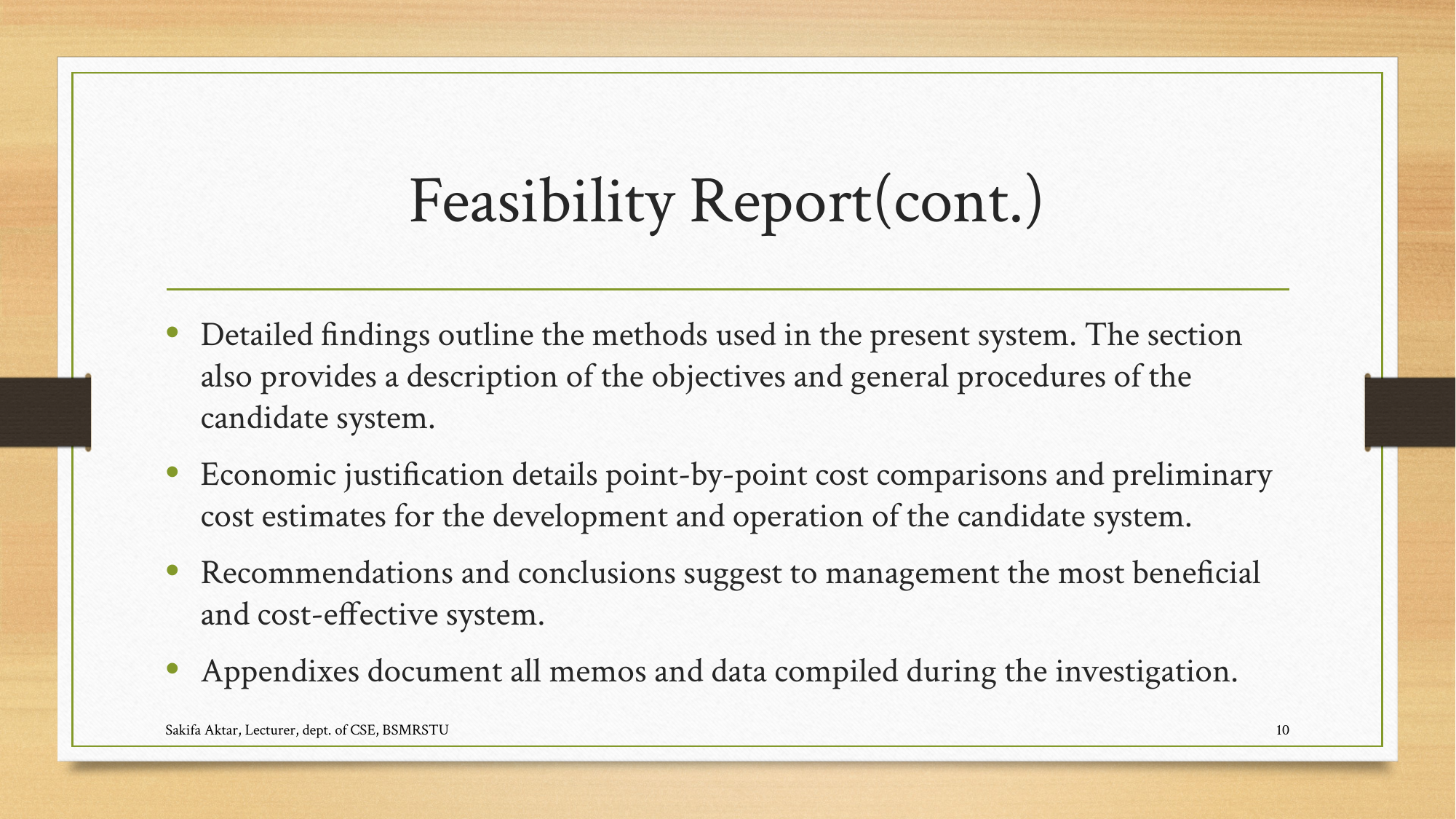

# Feasibility Report(cont.)
Detailed findings outline the methods used in the present system. The section also provides a description of the objectives and general procedures of the candidate system.
Economic justification details point-by-point cost comparisons and preliminary cost estimates for the development and operation of the candidate system.
Recommendations and conclusions suggest to management the most beneficial and cost-effective system.
Appendixes document all memos and data compiled during the investigation.
Sakifa Aktar, Lecturer, dept. of CSE, BSMRSTU
10